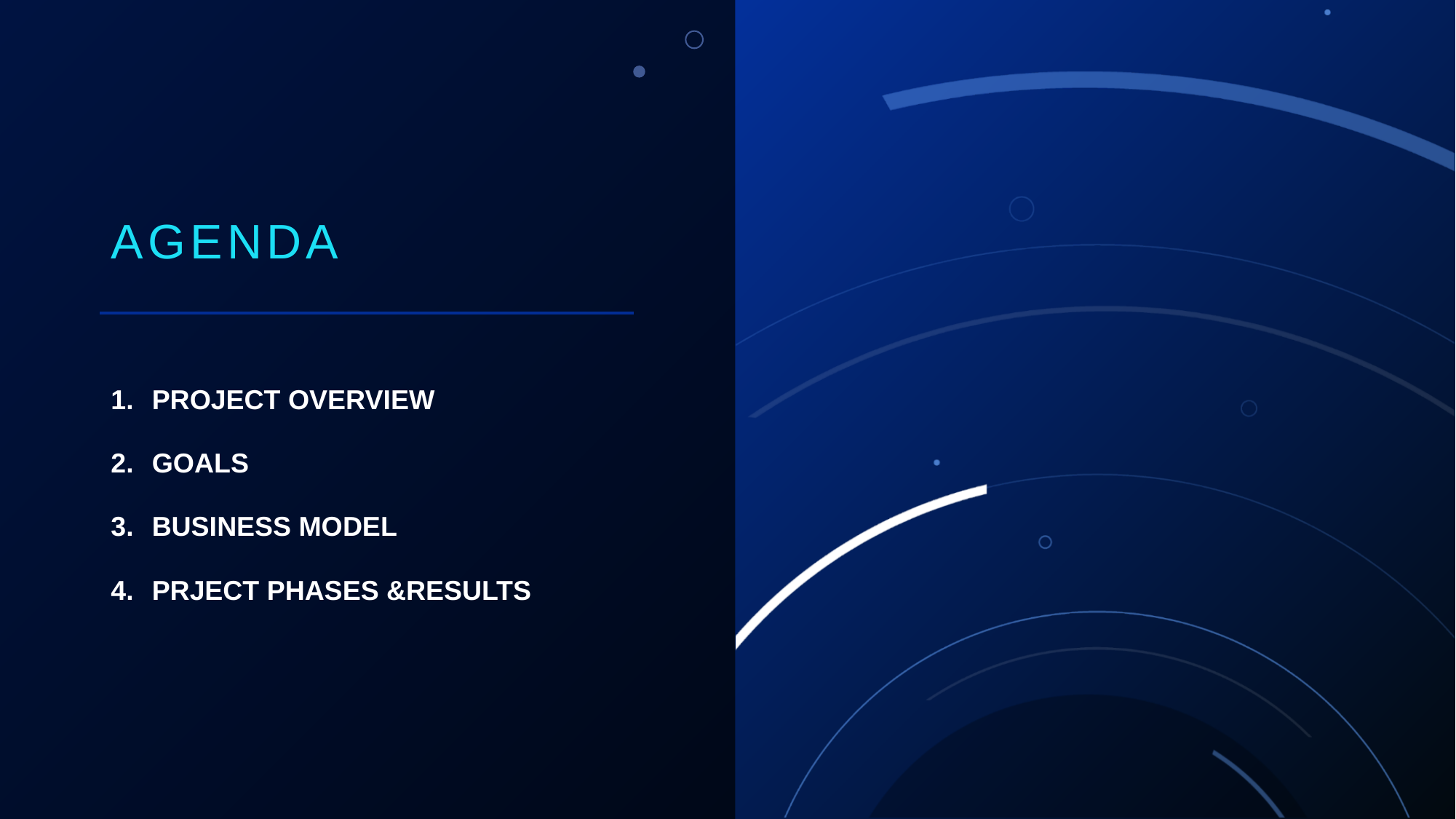

# Agenda
PROJECT OVERVIEW
GOALS
BUSINESS MODEL
PRJECT PHASES &RESULTS